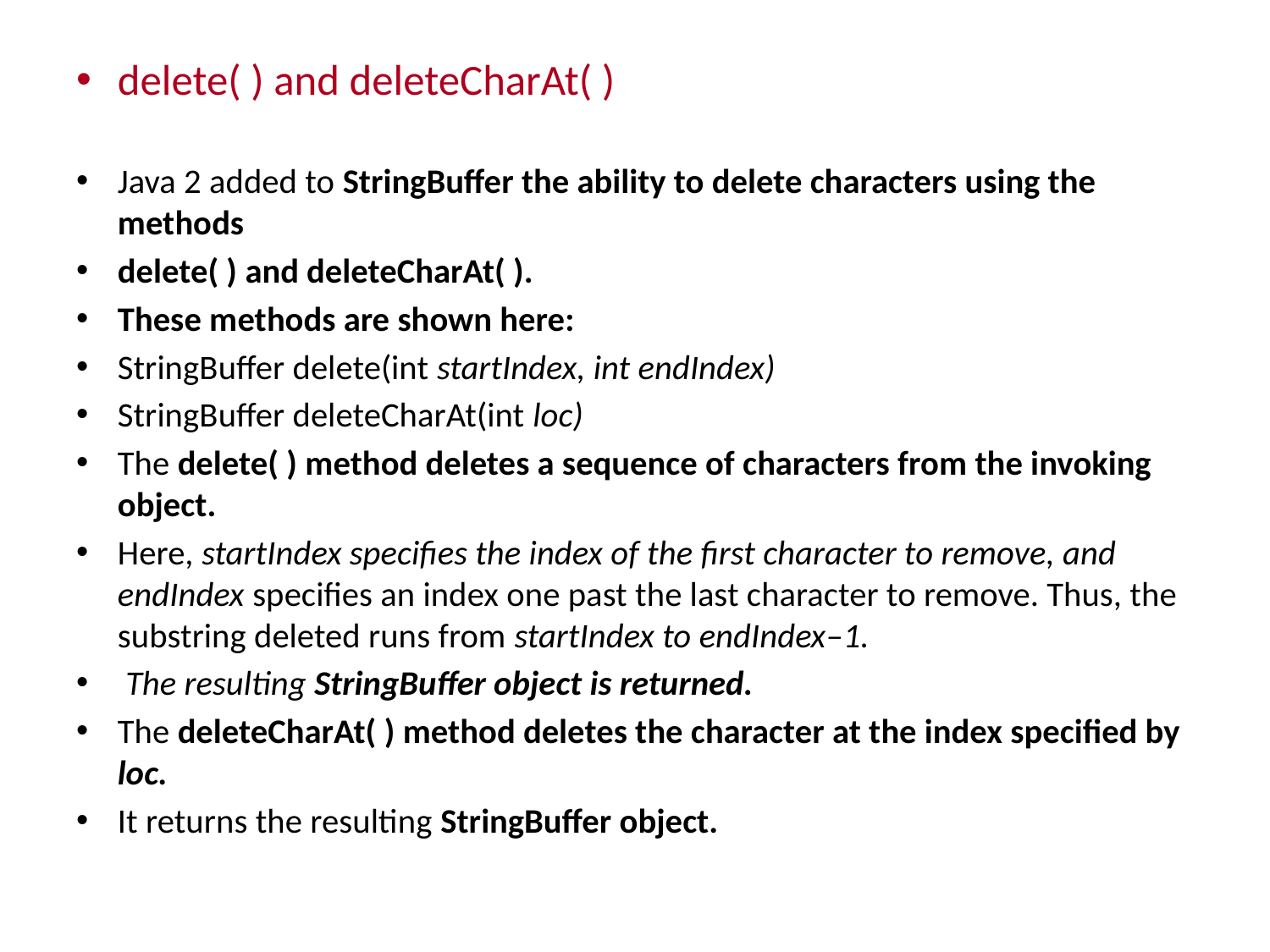

delete( ) and deleteCharAt( )

Java 2 added to StringBuffer the ability to delete characters using the methods
delete( ) and deleteCharAt( ).
These methods are shown here:
StringBuffer delete(int startIndex, int endIndex)
StringBuffer deleteCharAt(int loc)
The delete( ) method deletes a sequence of characters from the invoking object.
Here, startIndex specifies the index of the first character to remove, and endIndex specifies an index one past the last character to remove. Thus, the substring deleted runs from startIndex to endIndex–1.
 The resulting StringBuffer object is returned.
The deleteCharAt( ) method deletes the character at the index specified by loc.
It returns the resulting StringBuffer object.